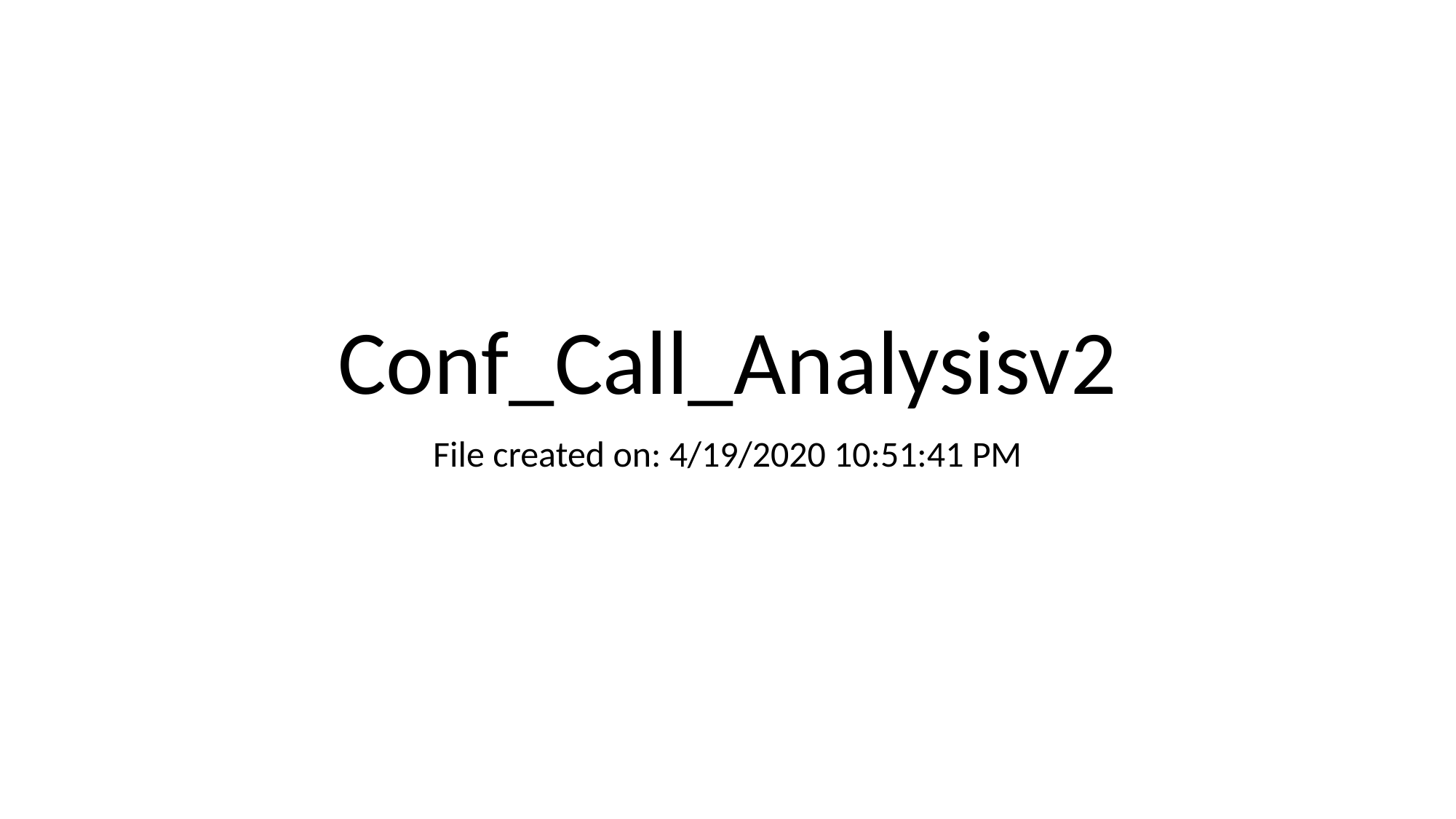

# Conf_Call_Analysisv2
File created on: 4/19/2020 10:51:41 PM